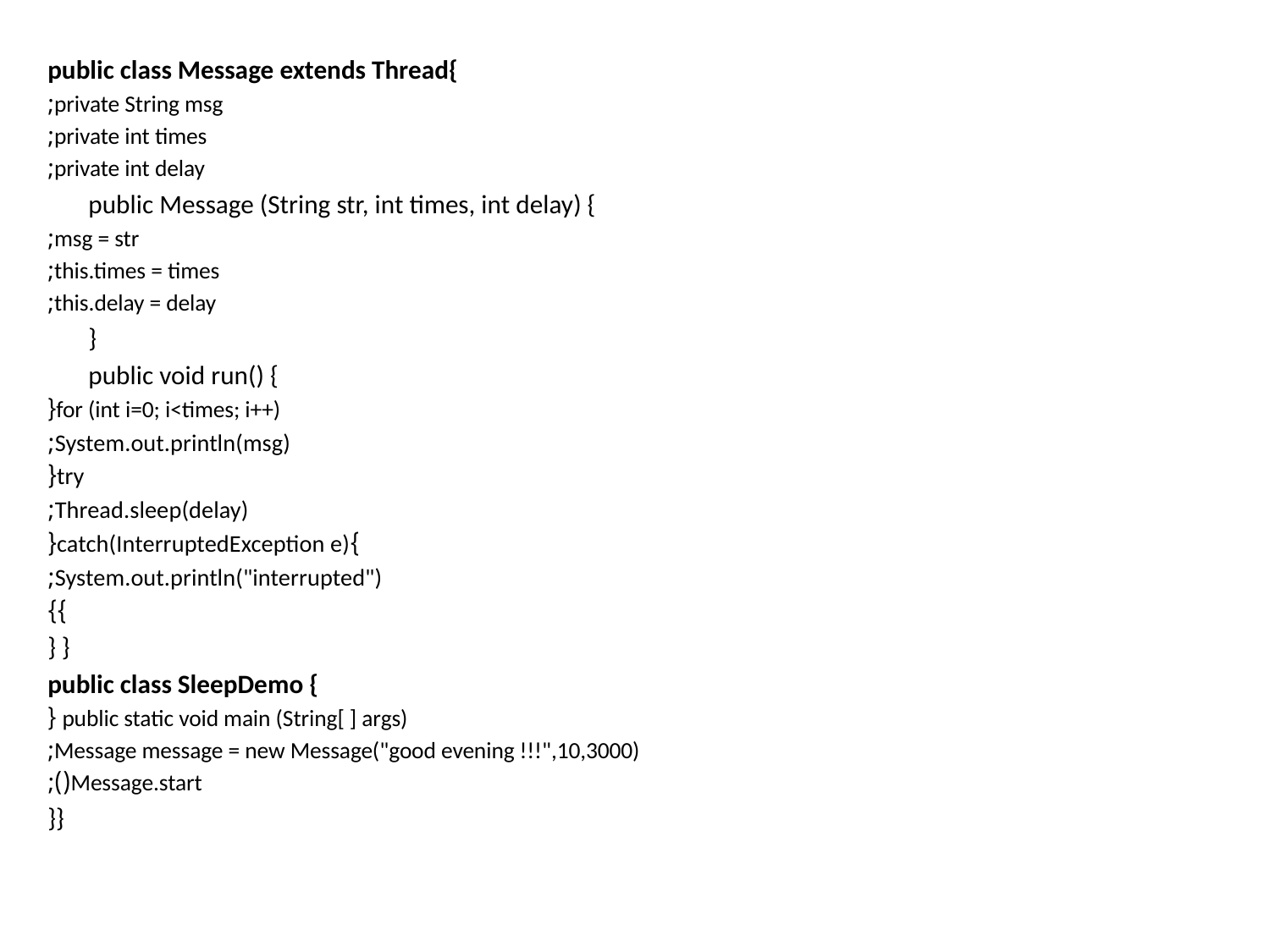

public class Message extends Thread{
private String msg;
private int times;
private int delay;
	public Message (String str, int times, int delay) {
msg = str;
this.times = times;
this.delay = delay;
	}
	public void run() {
for (int i=0; i<times; i++){
System.out.println(msg);
try{
Thread.sleep(delay);
}catch(InterruptedException e){
System.out.println("interrupted");
}}
} }
public class SleepDemo {
public static void main (String[ ] args) {
Message message = new Message("good evening !!!",10,3000);
Message.start();
}}